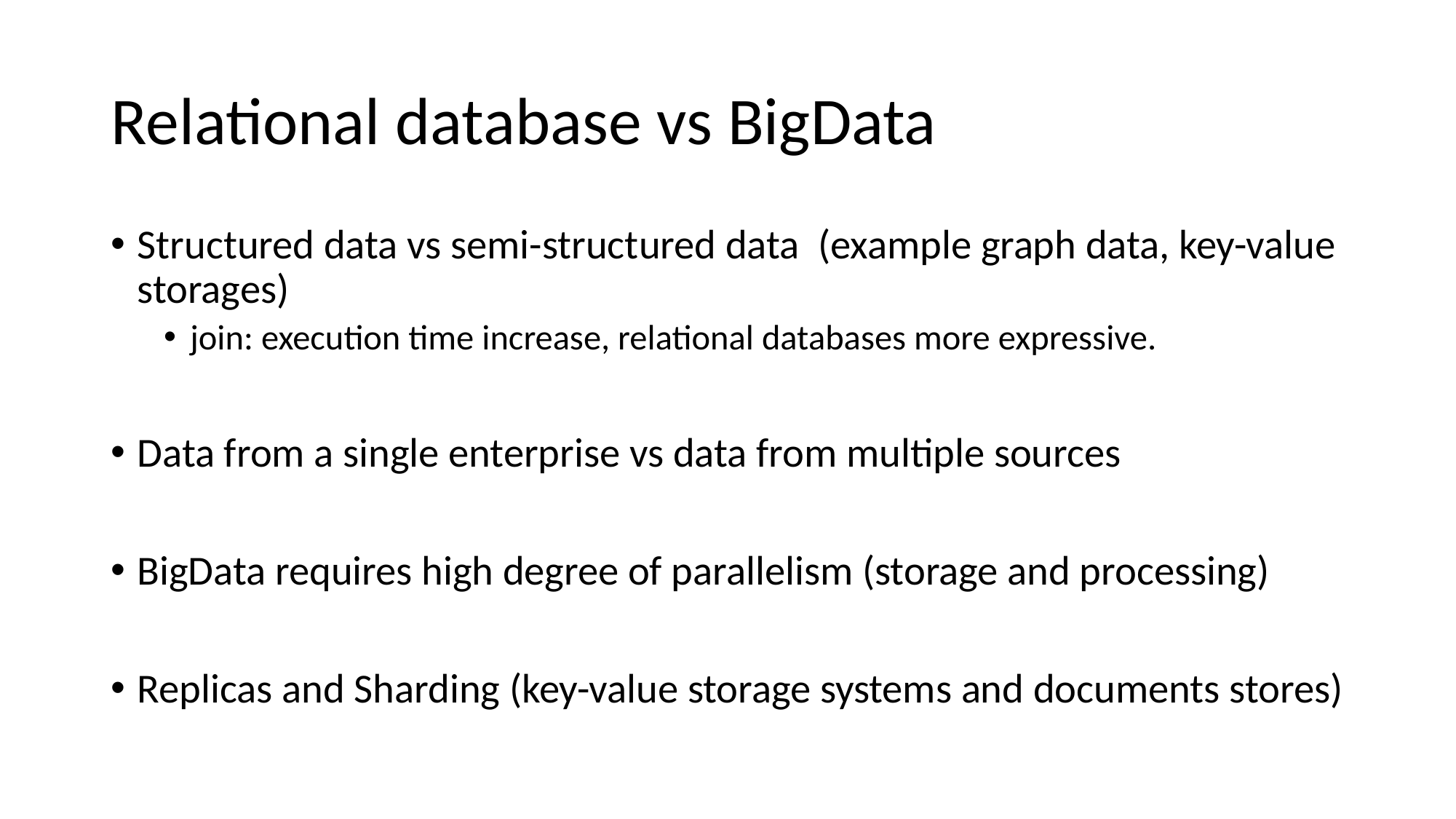

# Relational database vs BigData
Structured data vs semi-structured data  (example graph data, key-value storages)
join: execution time increase, relational databases more expressive.

Data from a single enterprise vs data from multiple sources

BigData requires high degree of parallelism (storage and processing)

Replicas and Sharding (key-value storage systems and documents stores)